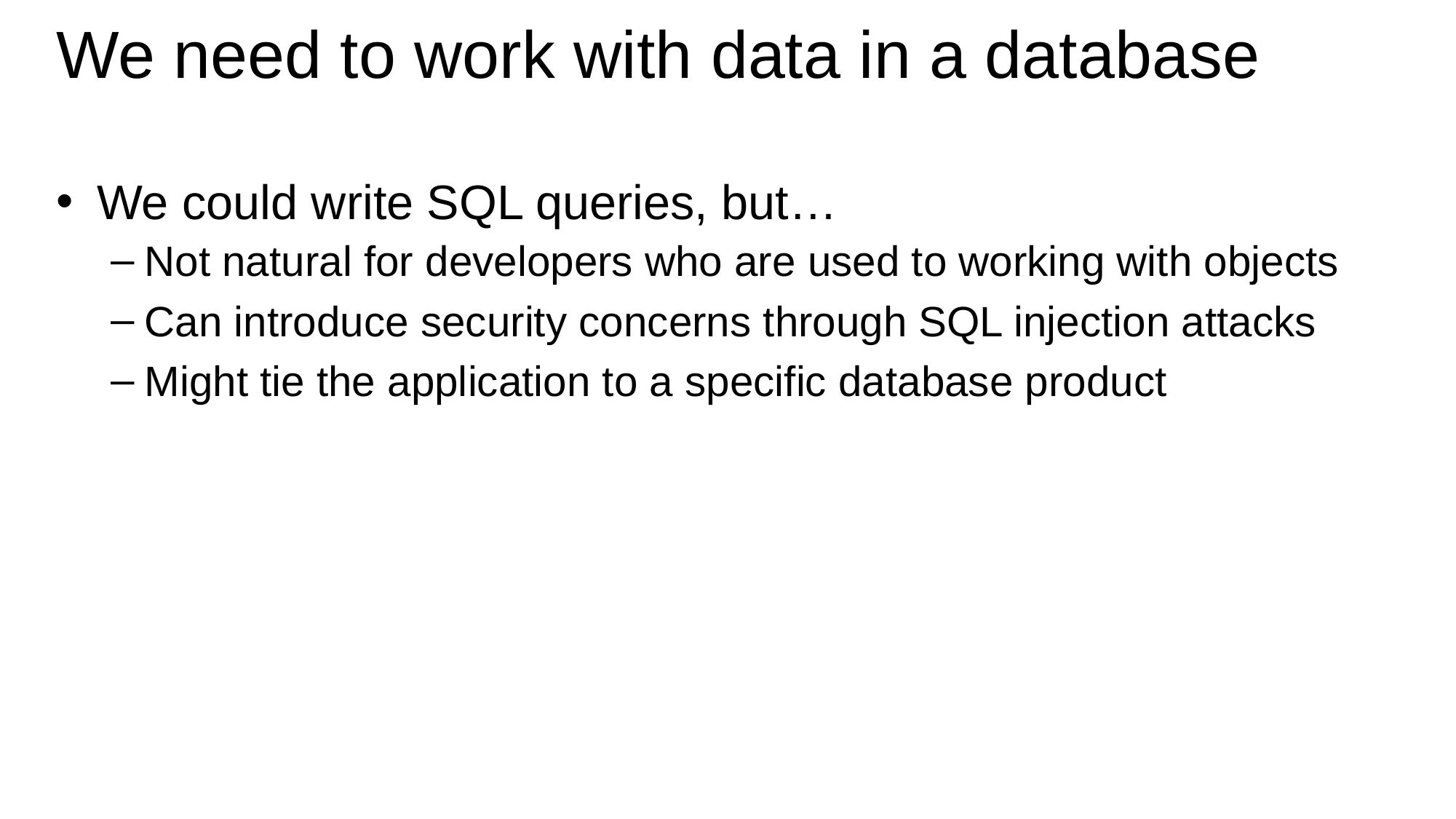

# We need to work with data in a database
We could write SQL queries, but…
Not natural for developers who are used to working with objects
Can introduce security concerns through SQL injection attacks
Might tie the application to a specific database product